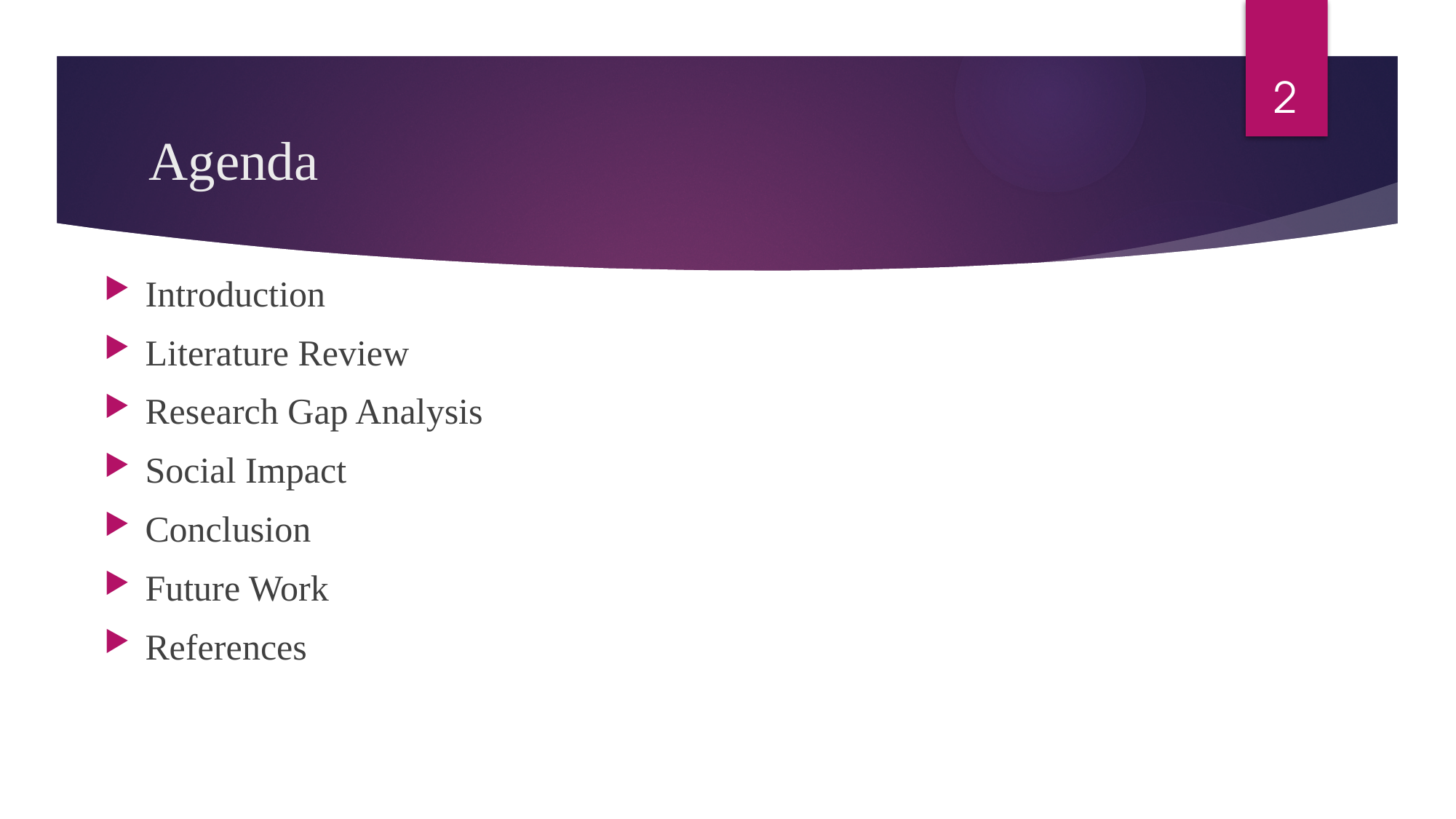

2
# Agenda
Introduction
Literature Review
Research Gap Analysis
Social Impact
Conclusion
Future Work
References